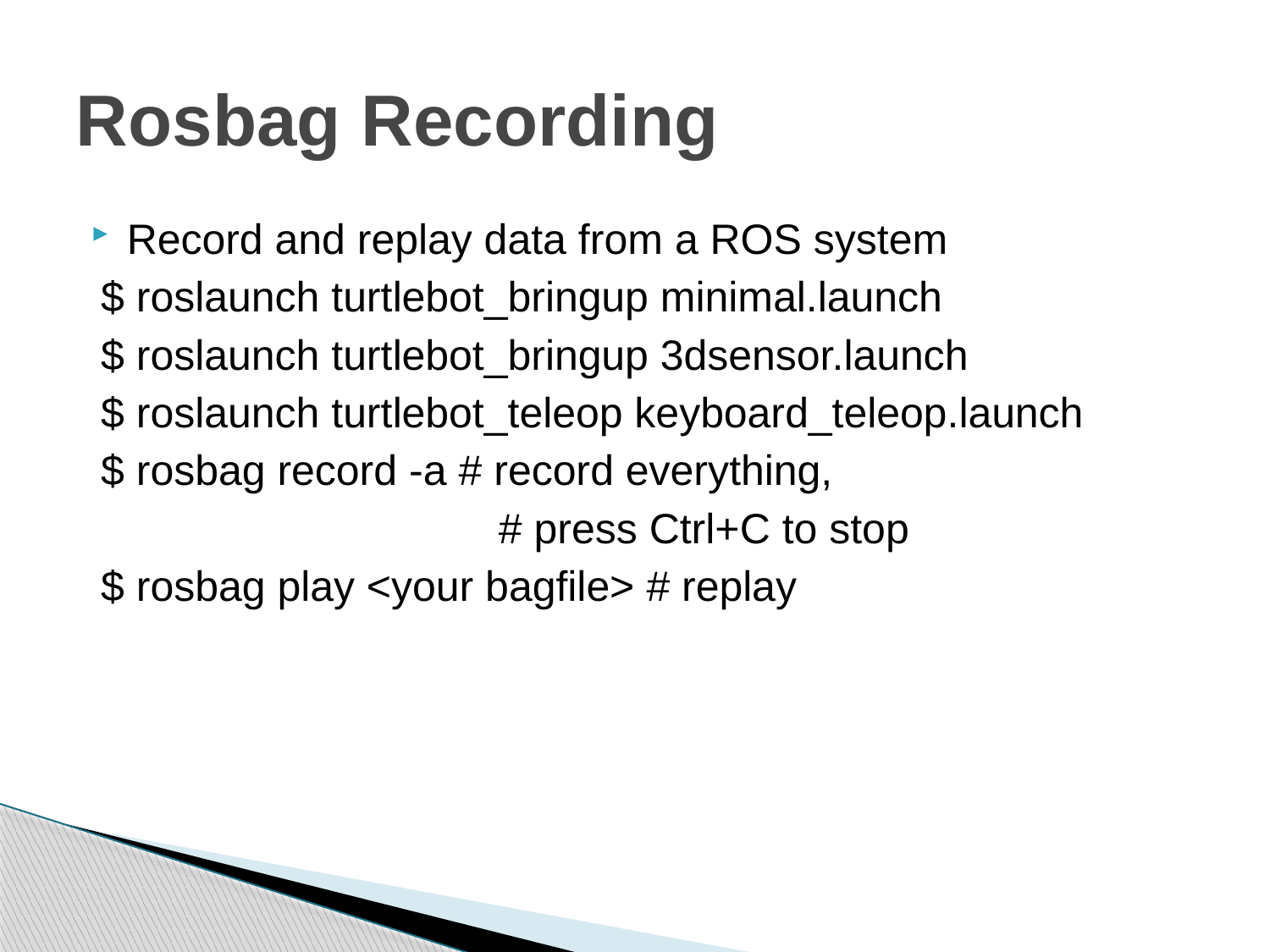

# Rosbag Recording
Record and replay data from a ROS system
$ roslaunch turtlebot_bringup minimal.launch
$ roslaunch turtlebot_bringup 3dsensor.launch
$ roslaunch turtlebot_teleop keyboard_teleop.launch
$ rosbag record -a # record everything,
# press Ctrl+C to stop
$ rosbag play <your bagfile> # replay